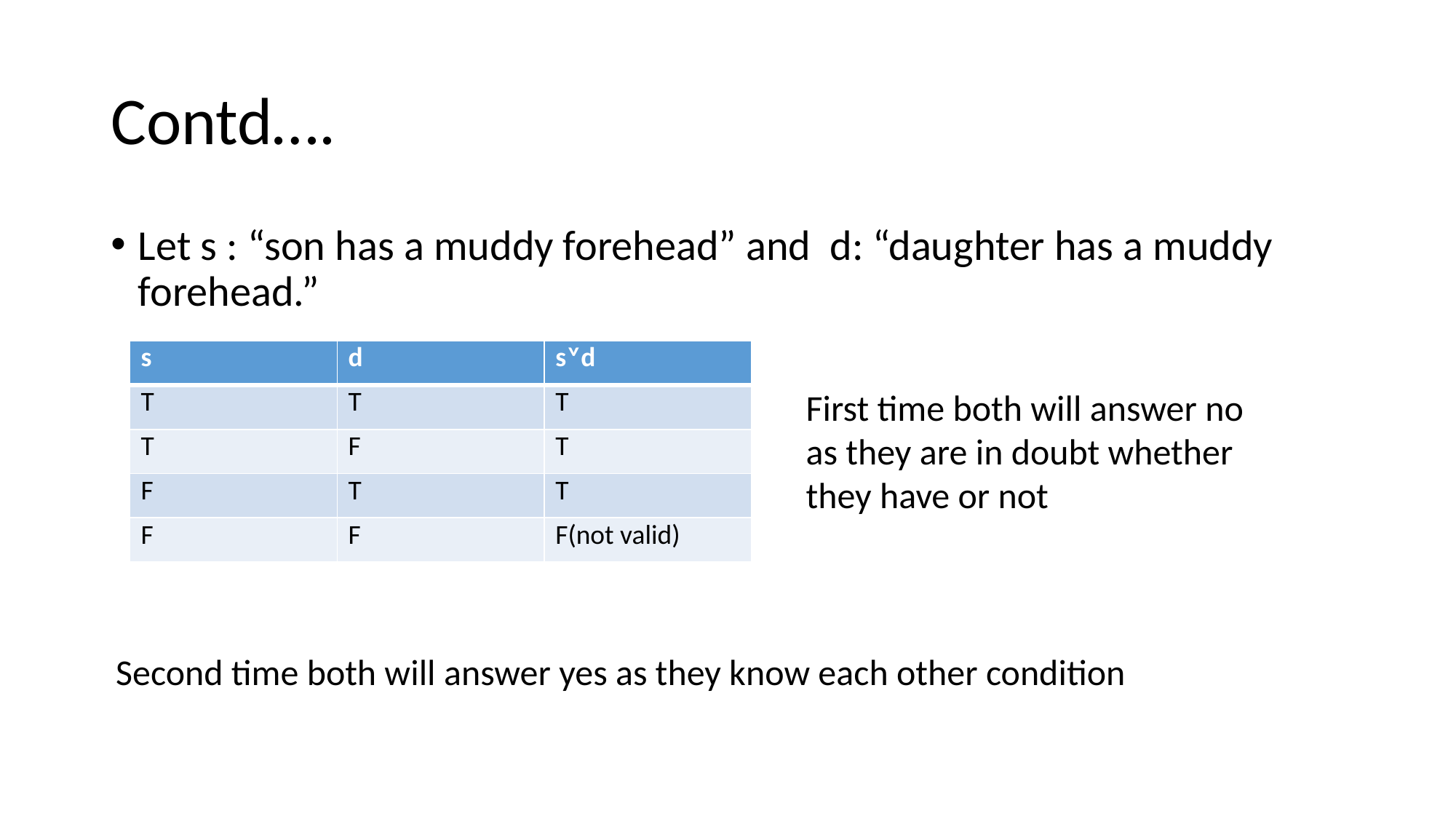

# Contd….
Let s : “son has a muddy forehead” and  d: “daughter has a muddy forehead.”

| s | d | s˅d |
| --- | --- | --- |
| T | T | T |
| T | F | T |
| F | T | T |
| F | F | F(not valid) |
First time both will answer no as they are in doubt whether they have or not
Second time both will answer yes as they know each other condition